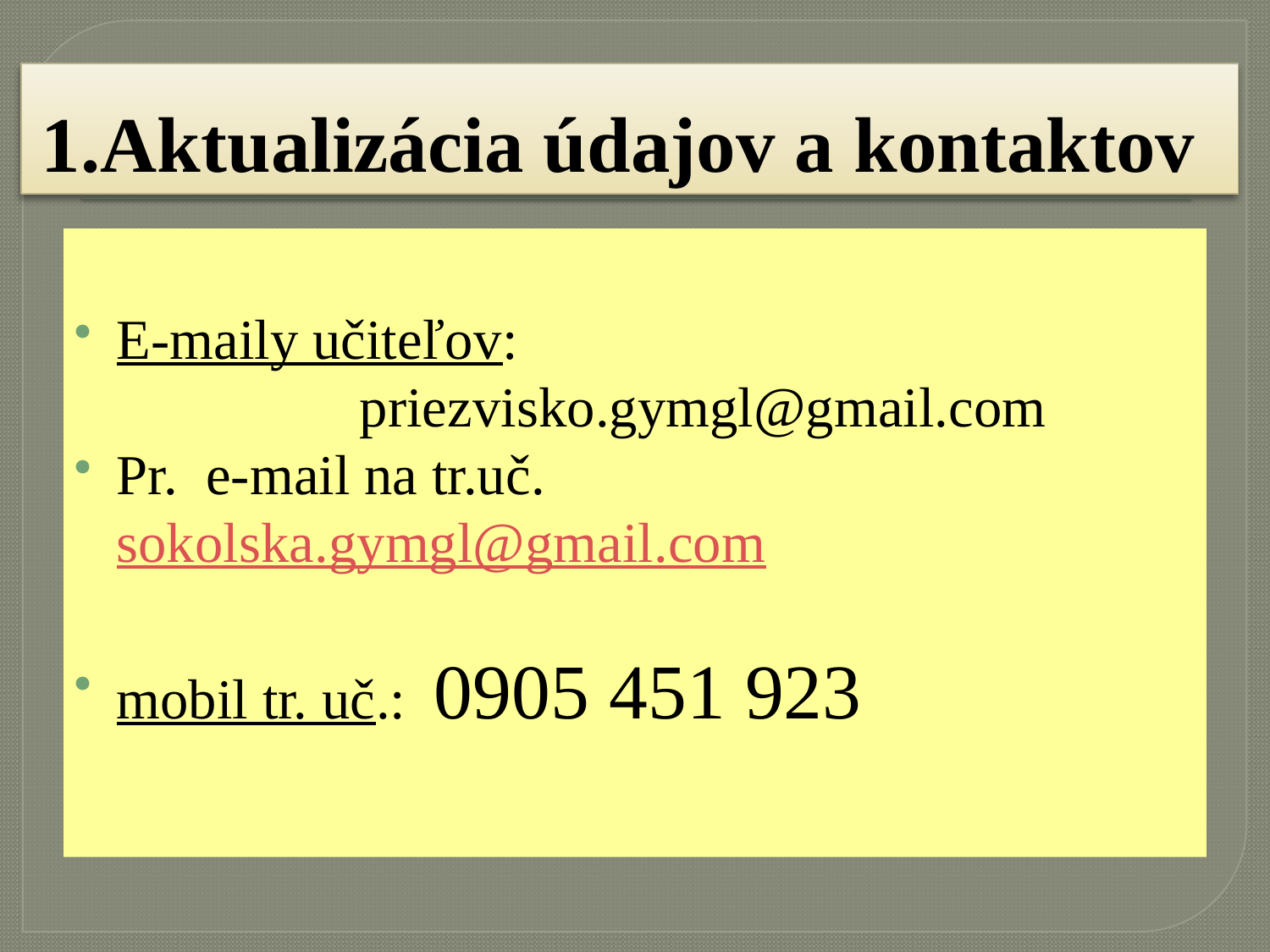

# 1.Aktualizácia údajov a kontaktov

E-maily učiteľov:
                    priezvisko.gymgl@gmail.com
Pr.  e-mail na tr.uč.             sokolska.gymgl@gmail.com

mobil tr. uč.:  0905 451 923